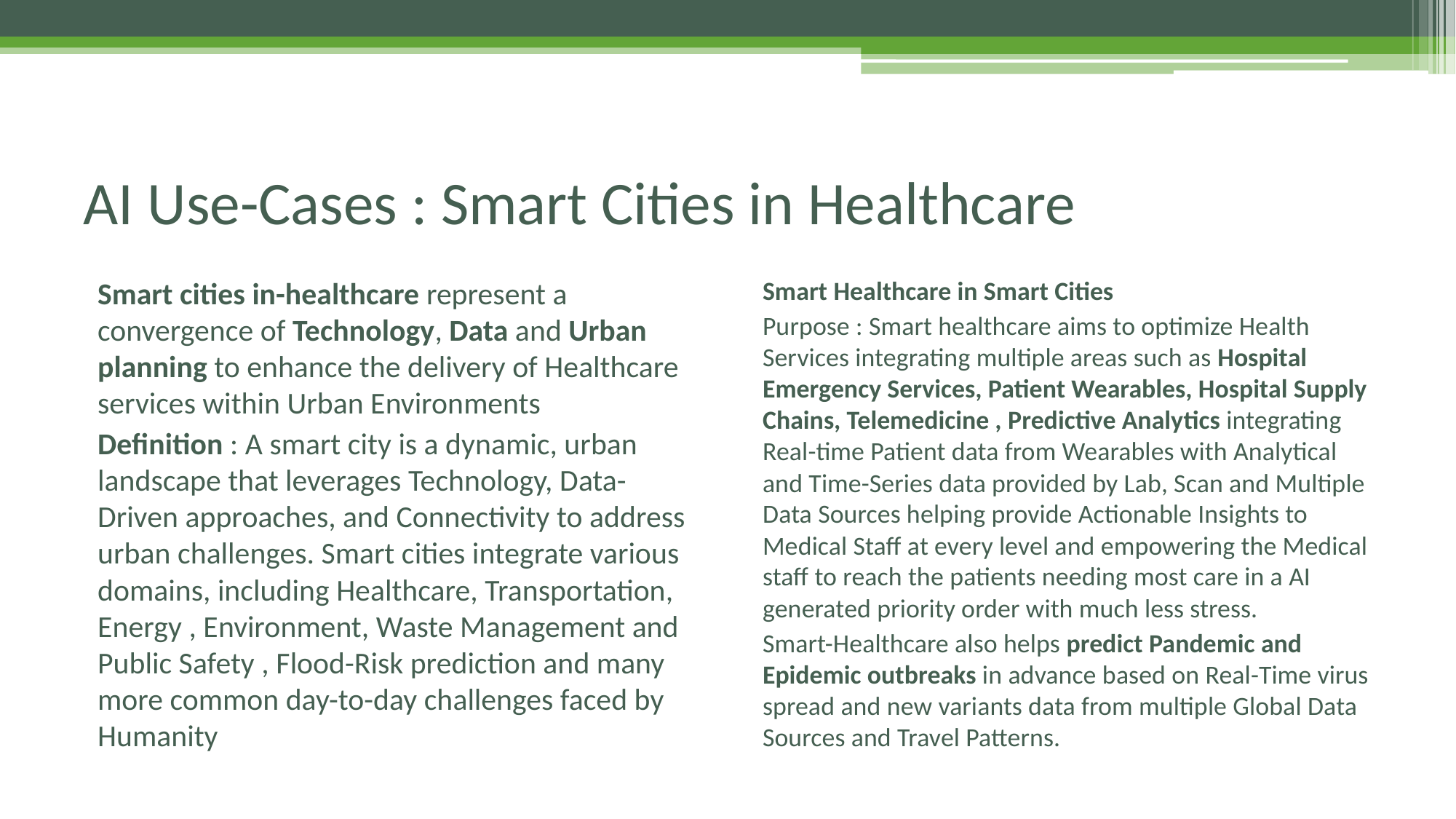

# AI Use-Cases : Smart Cities in Healthcare
Smart cities in-healthcare represent a convergence of Technology, Data and Urban planning to enhance the delivery of Healthcare services within Urban Environments
Definition : A smart city is a dynamic, urban landscape that leverages Technology, Data-Driven approaches, and Connectivity to address urban challenges. Smart cities integrate various domains, including Healthcare, Transportation, Energy , Environment, Waste Management and Public Safety , Flood-Risk prediction and many more common day-to-day challenges faced by Humanity

Smart Healthcare in Smart Cities
Purpose : Smart healthcare aims to optimize Health Services integrating multiple areas such as Hospital Emergency Services, Patient Wearables, Hospital Supply Chains, Telemedicine , Predictive Analytics integrating Real-time Patient data from Wearables with Analytical and Time-Series data provided by Lab, Scan and Multiple Data Sources helping provide Actionable Insights to Medical Staff at every level and empowering the Medical staff to reach the patients needing most care in a AI generated priority order with much less stress.
Smart-Healthcare also helps predict Pandemic and Epidemic outbreaks in advance based on Real-Time virus spread and new variants data from multiple Global Data Sources and Travel Patterns.